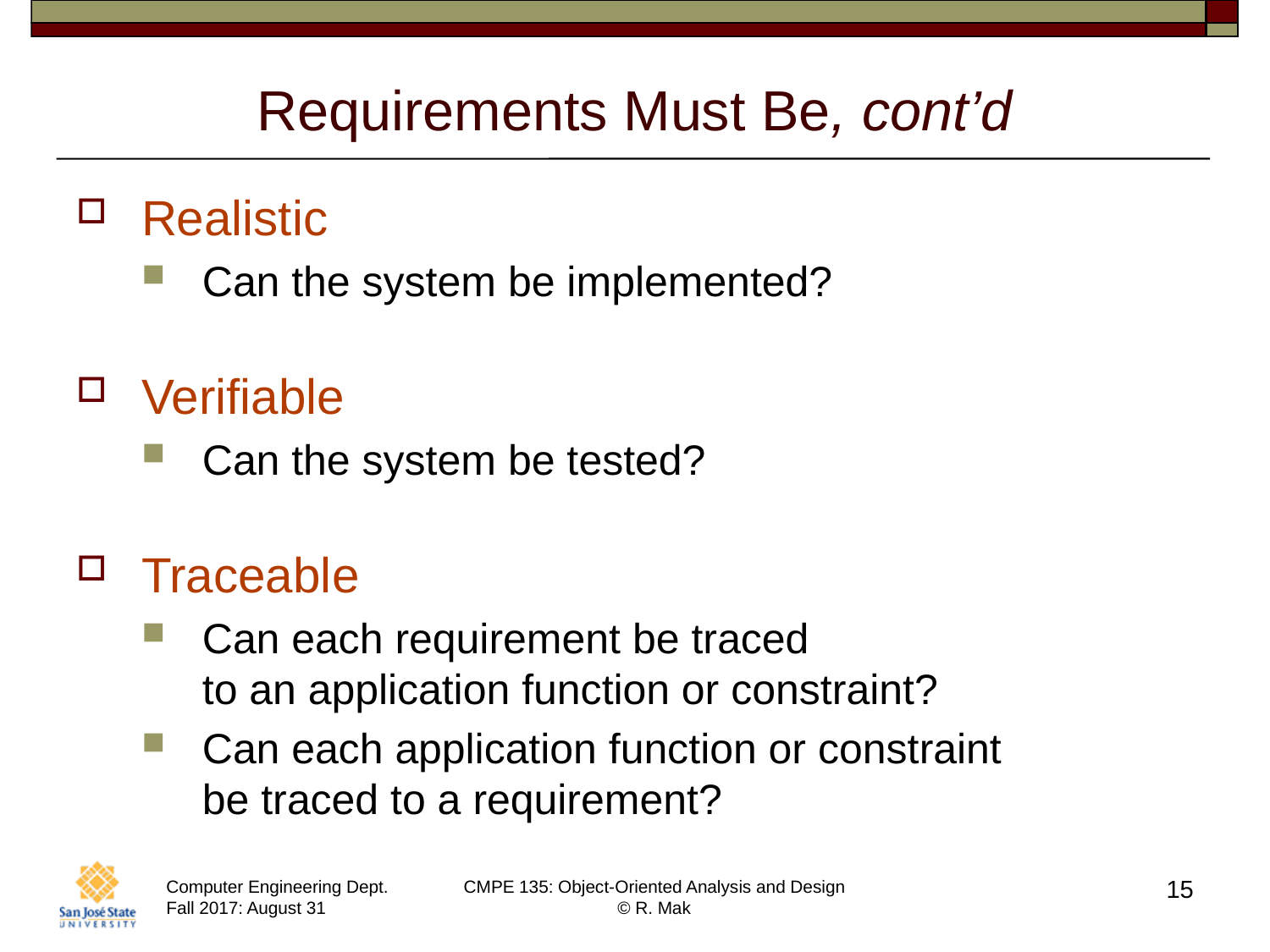

# Requirements Must Be, cont’d
Realistic
Can the system be implemented?

Verifiable
Can the system be tested?

Traceable
Can each requirement be traced
to an application function or constraint?
Can each application function or constraint
be traced to a requirement?
15